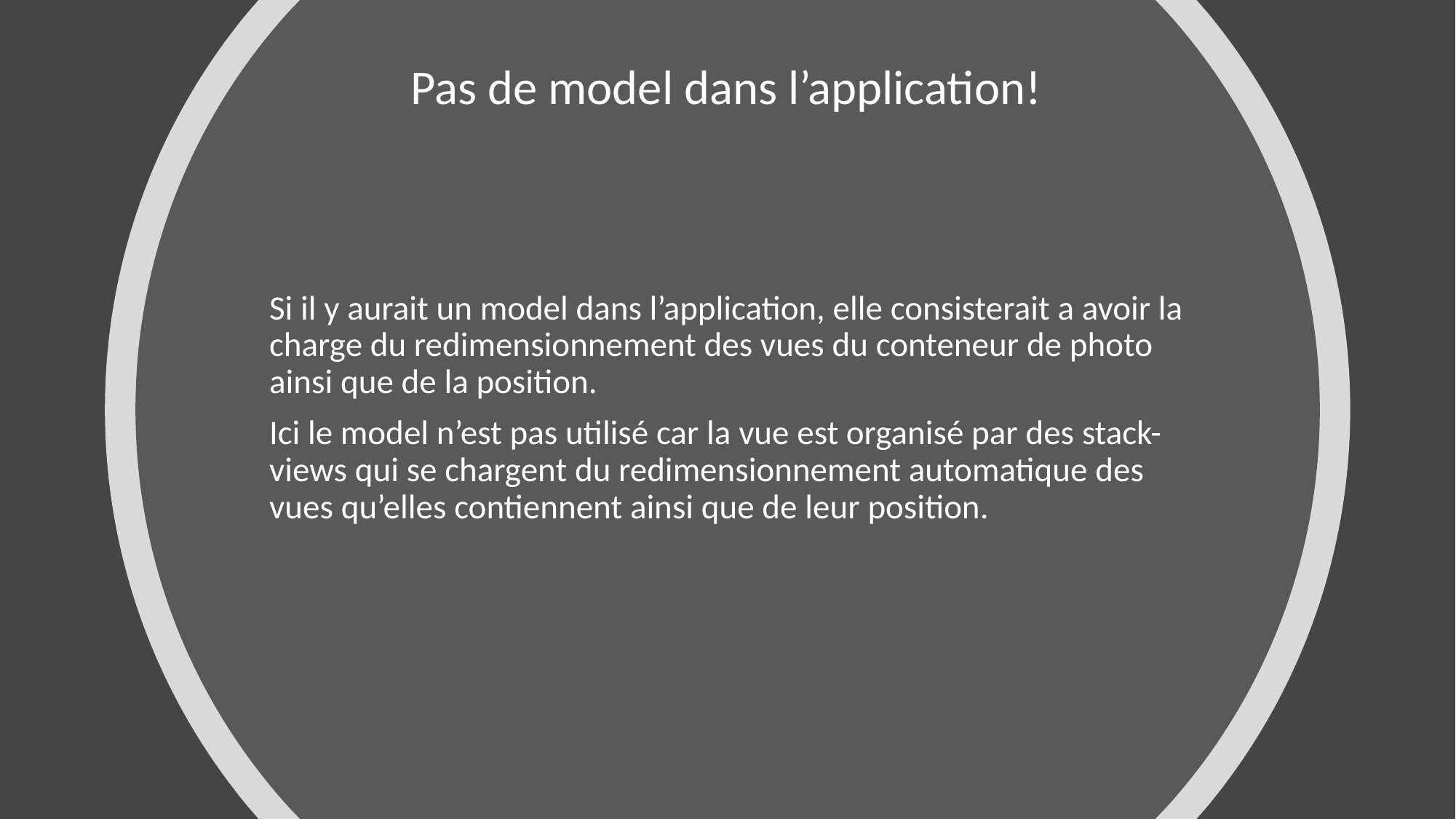

Pas de model dans l’application!
Si il y aurait un model dans l’application, elle consisterait a avoir la charge du redimensionnement des vues du conteneur de photo ainsi que de la position.
Ici le model n’est pas utilisé car la vue est organisé par des stack-views qui se chargent du redimensionnement automatique des vues qu’elles contiennent ainsi que de leur position.